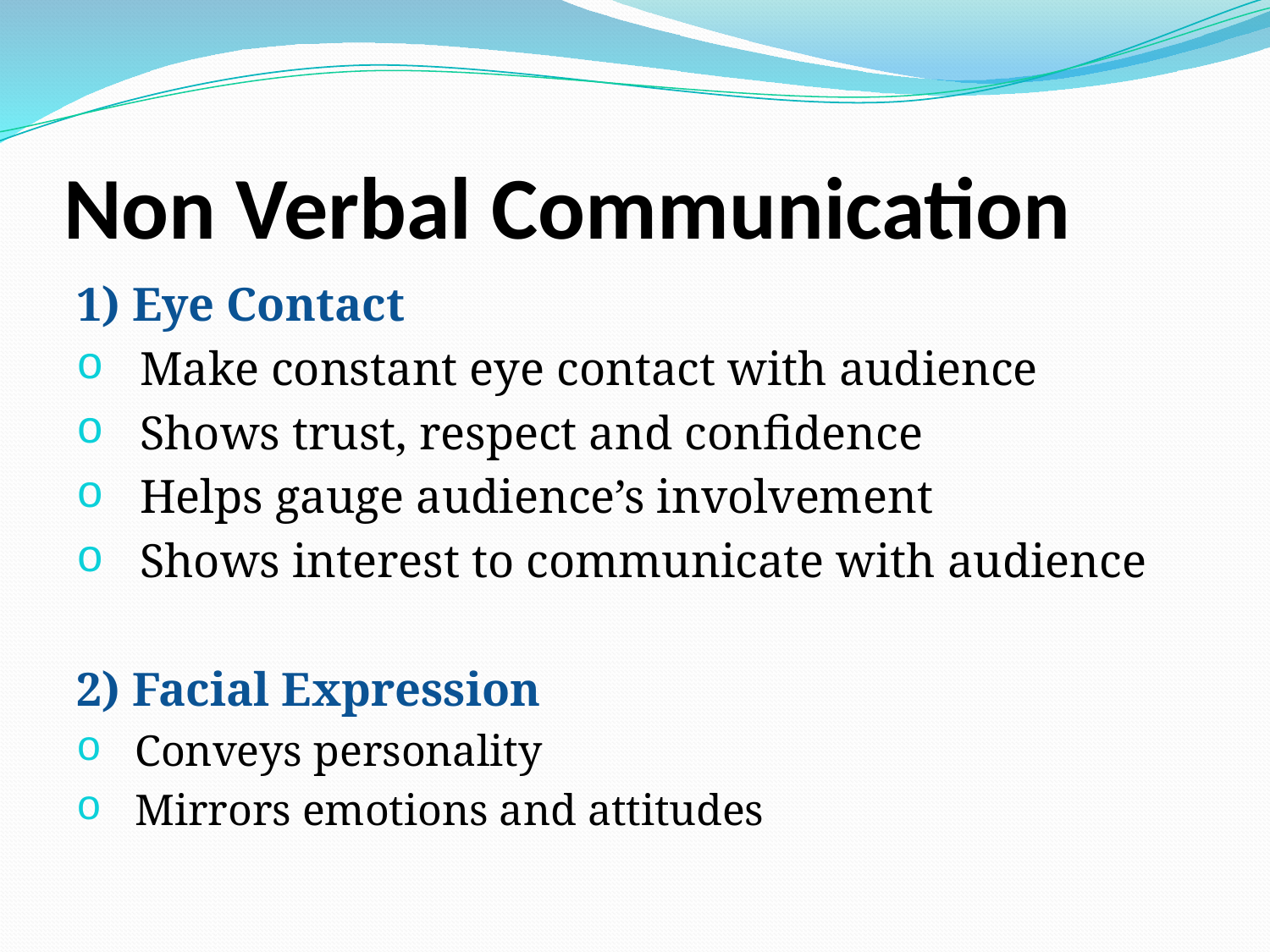

# Non Verbal Communication
1) Eye Contact
Make constant eye contact with audience
Shows trust, respect and confidence
Helps gauge audience’s involvement
Shows interest to communicate with audience

2) Facial Expression
 Conveys personality
 Mirrors emotions and attitudes